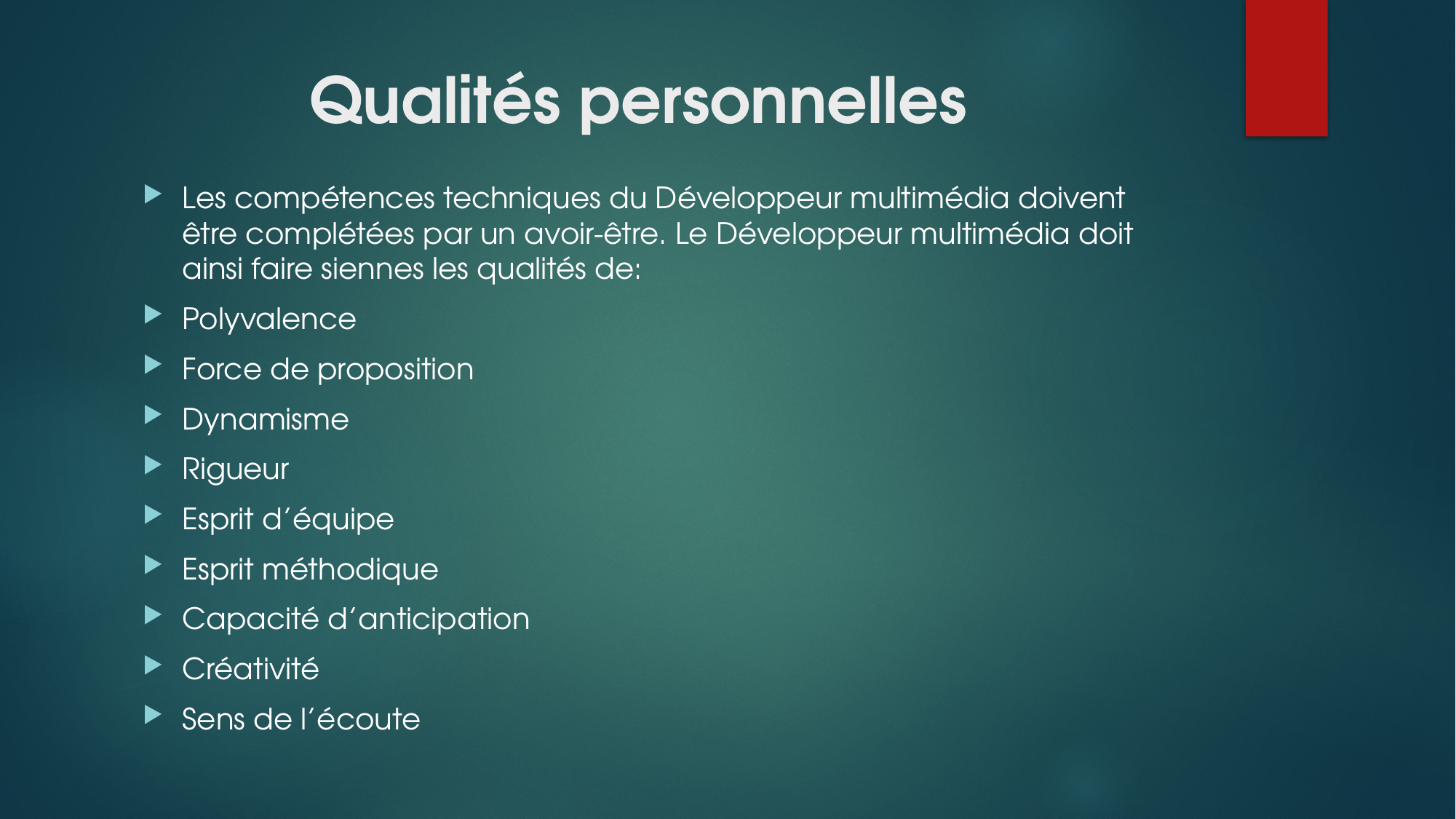

# Qualités personnelles
Les compétences techniques du Développeur multimédia doivent être complétées par un avoir-être. Le Développeur multimédia doit ainsi faire siennes les qualités de:
Polyvalence
Force de proposition
Dynamisme
Rigueur
Esprit d’équipe
Esprit méthodique
Capacité d’anticipation
Créativité
Sens de l’écoute